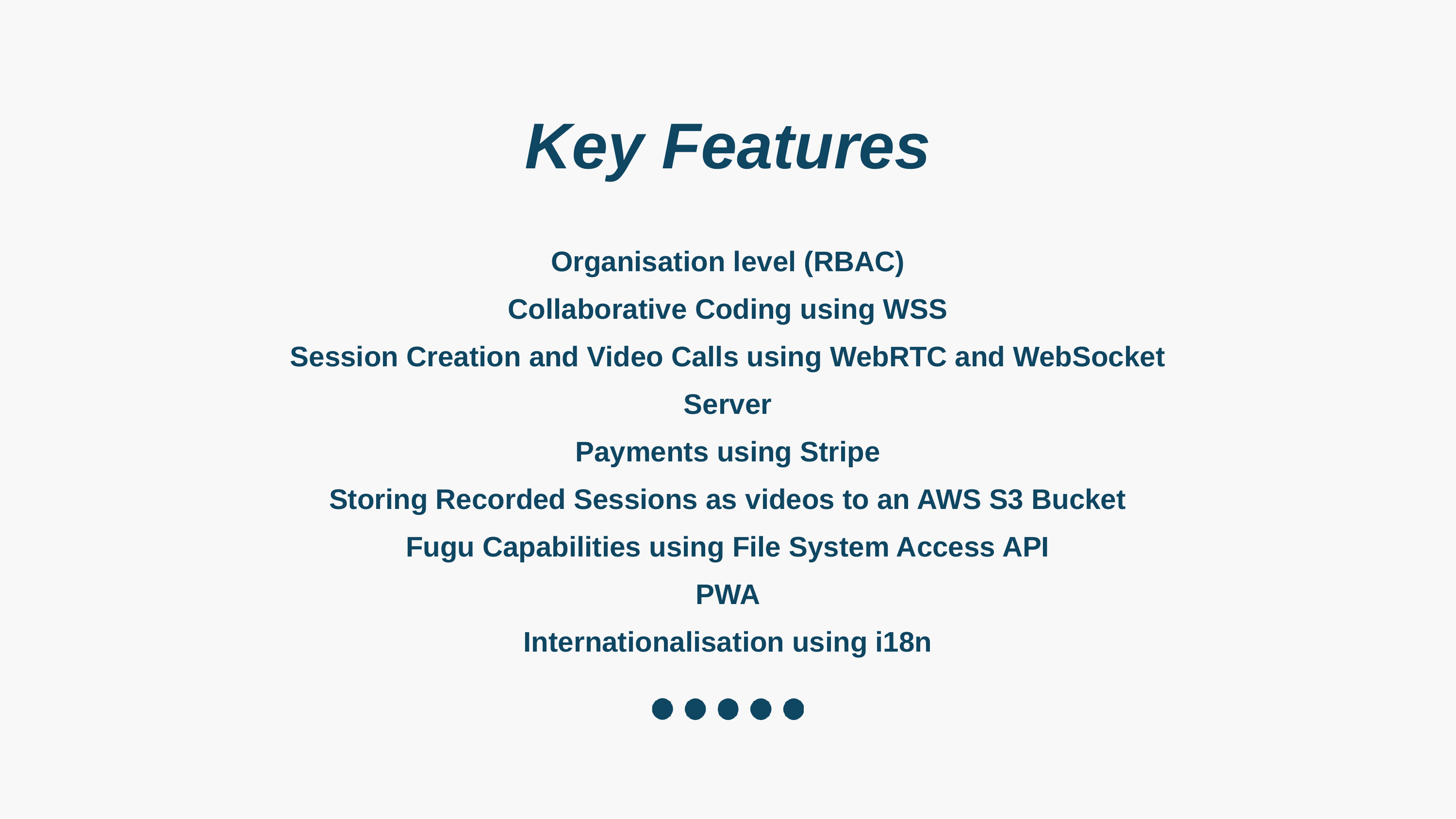

Key Features
Organisation level (RBAC)
Collaborative Coding using WSS
Session Creation and Video Calls using WebRTC and WebSocket Server
Payments using Stripe
Storing Recorded Sessions as videos to an AWS S3 Bucket
Fugu Capabilities using File System Access API
PWA
Internationalisation using i18n